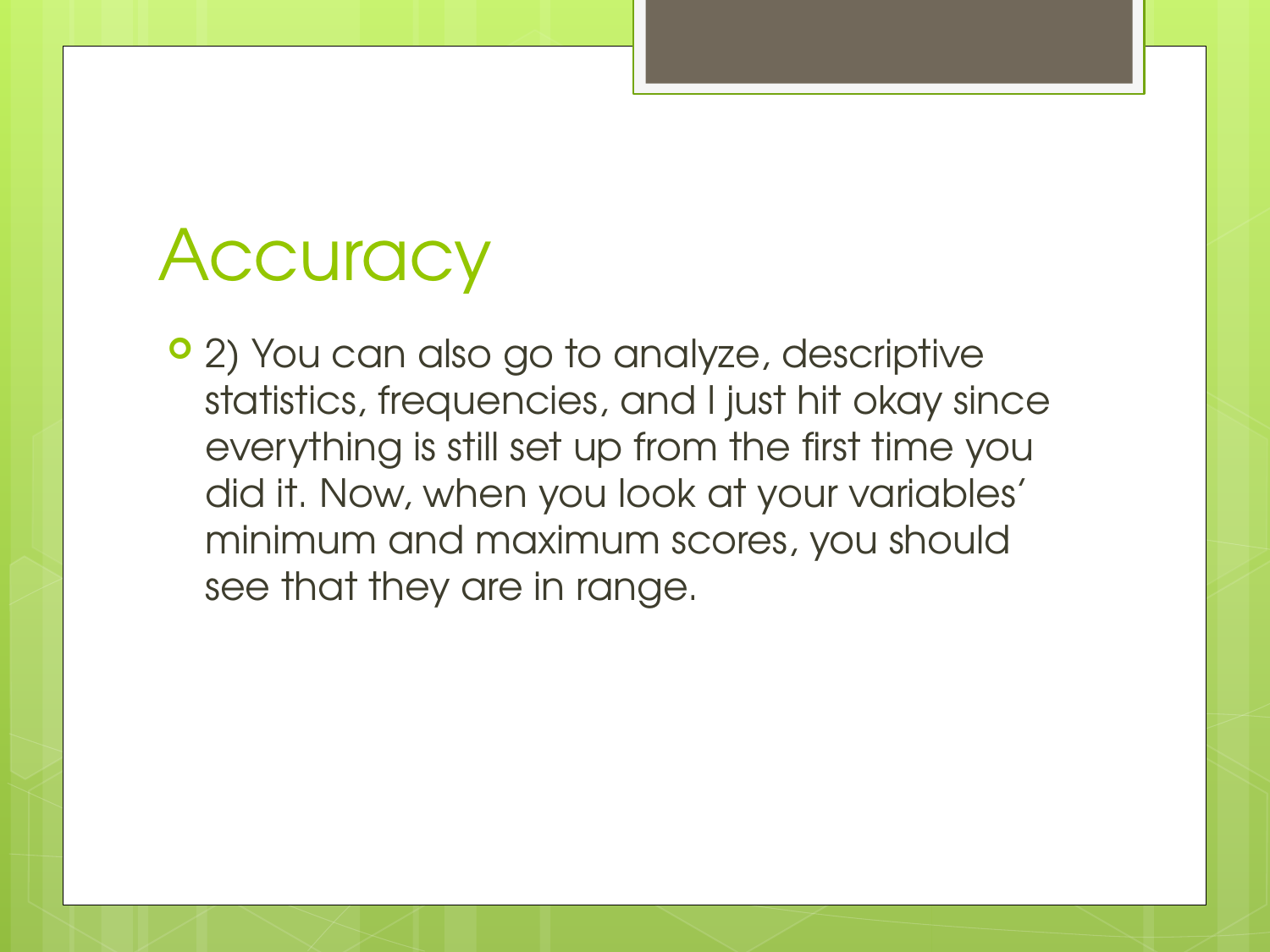

# Accuracy
2) You can also go to analyze, descriptive statistics, frequencies, and I just hit okay since everything is still set up from the first time you did it. Now, when you look at your variables’ minimum and maximum scores, you should see that they are in range.